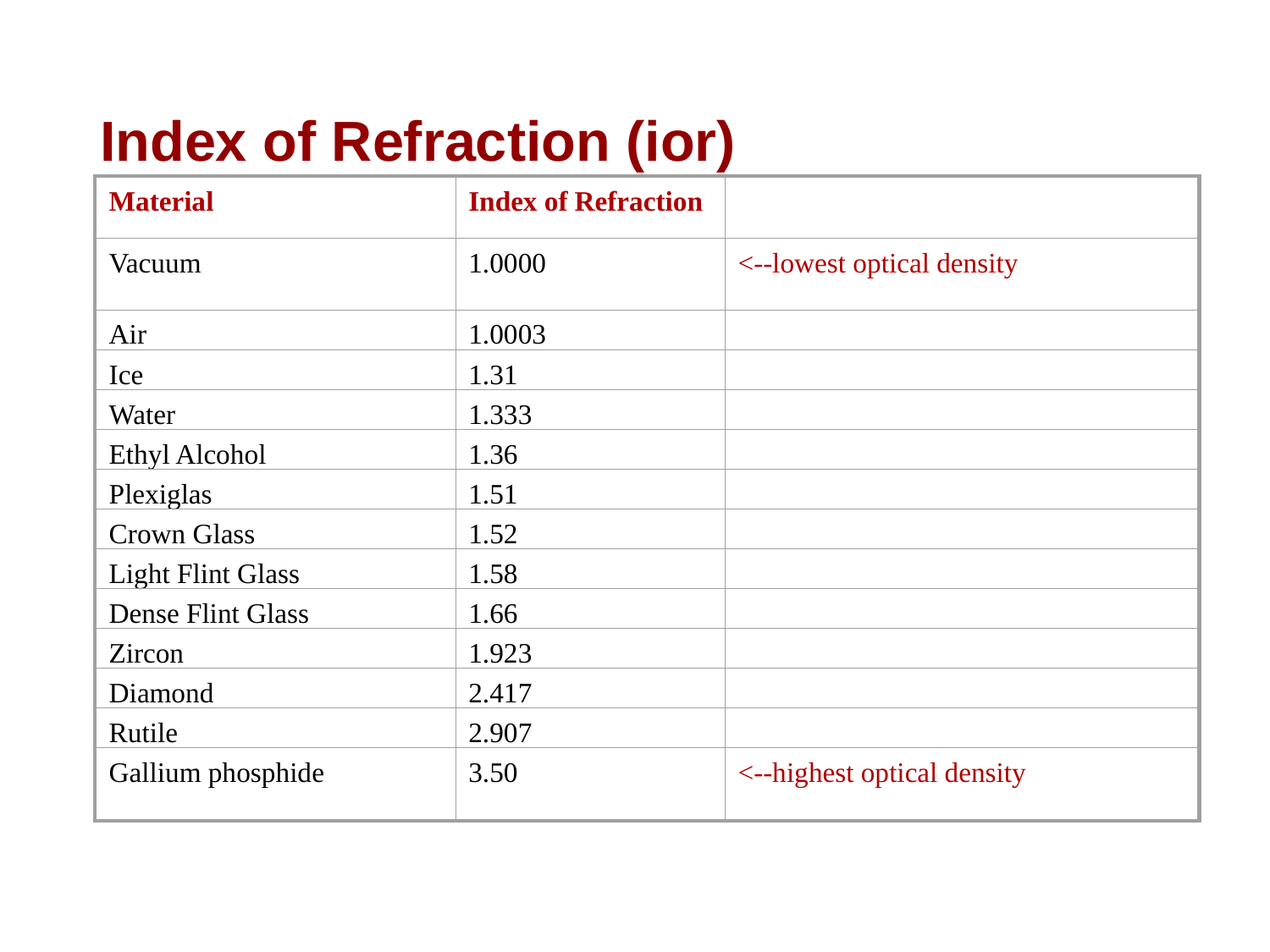

# Index of Refraction (ior)
Material

Index of Refraction

Vacuum

1.0000

<--lowest optical density

Air

1.0003

Ice

1.31

Water

1.333

Ethyl Alcohol

1.36

Plexiglas

1.51

Crown Glass

1.52

Light Flint Glass

1.58

Dense Flint Glass

1.66

Zircon

1.923

Diamond

2.417

Rutile

2.907

Gallium phosphide

3.50

<--highest optical density

You can try these refracted index values in POVRay.